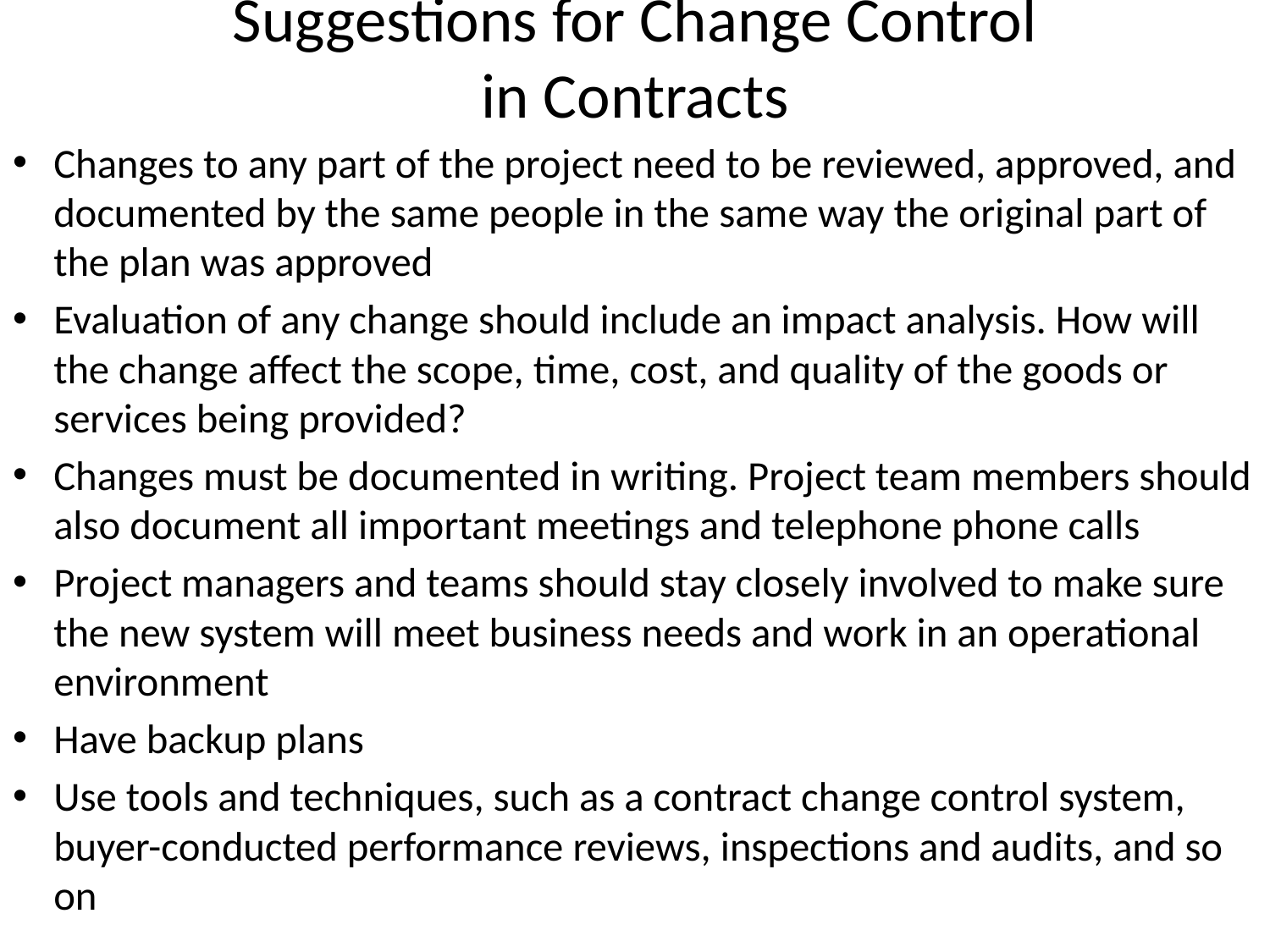

# Suggestions for Change Control in Contracts
Changes to any part of the project need to be reviewed, approved, and documented by the same people in the same way the original part of the plan was approved
Evaluation of any change should include an impact analysis. How will the change affect the scope, time, cost, and quality of the goods or services being provided?
Changes must be documented in writing. Project team members should also document all important meetings and telephone phone calls
Project managers and teams should stay closely involved to make sure the new system will meet business needs and work in an operational environment
Have backup plans
Use tools and techniques, such as a contract change control system, buyer-conducted performance reviews, inspections and audits, and so on